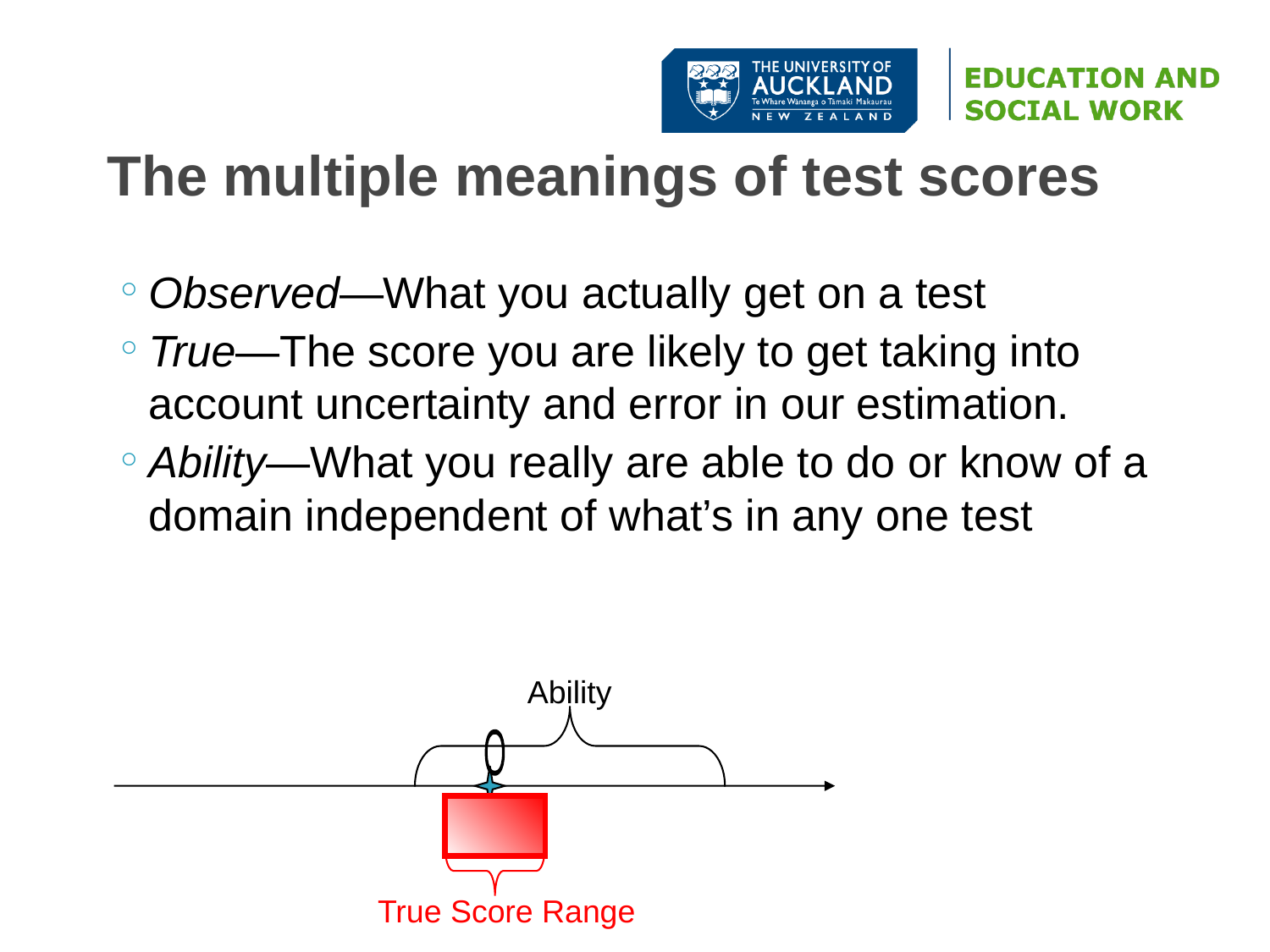

# The multiple meanings of test scores
Observed—What you actually get on a test
True—The score you are likely to get taking into account uncertainty and error in our estimation.
Ability—What you really are able to do or know of a domain independent of what’s in any one test

Ability
O

True Score Range